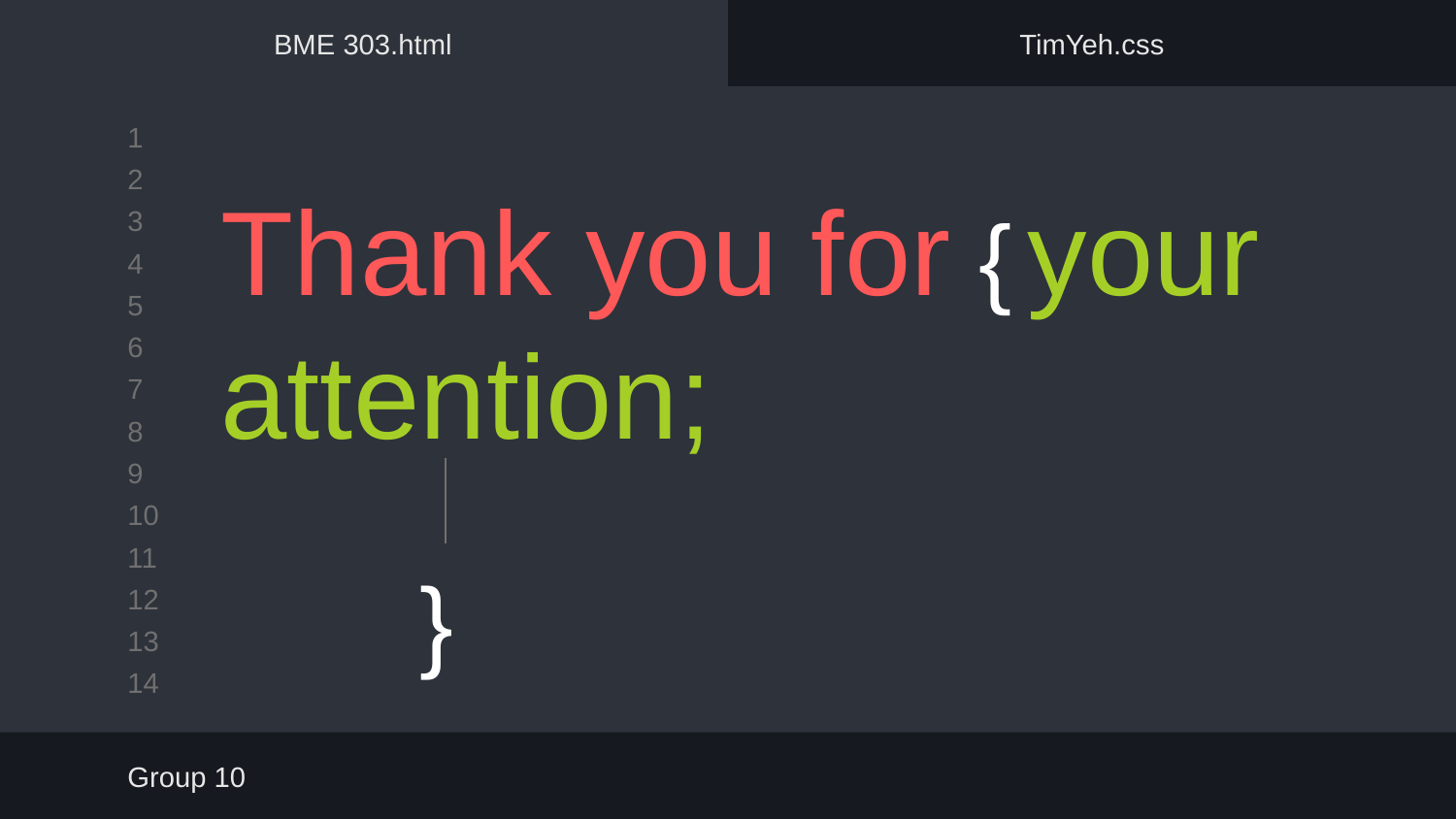

BME 303.html
TimYeh.css
# Thank you for { your attention;
}
Group 10